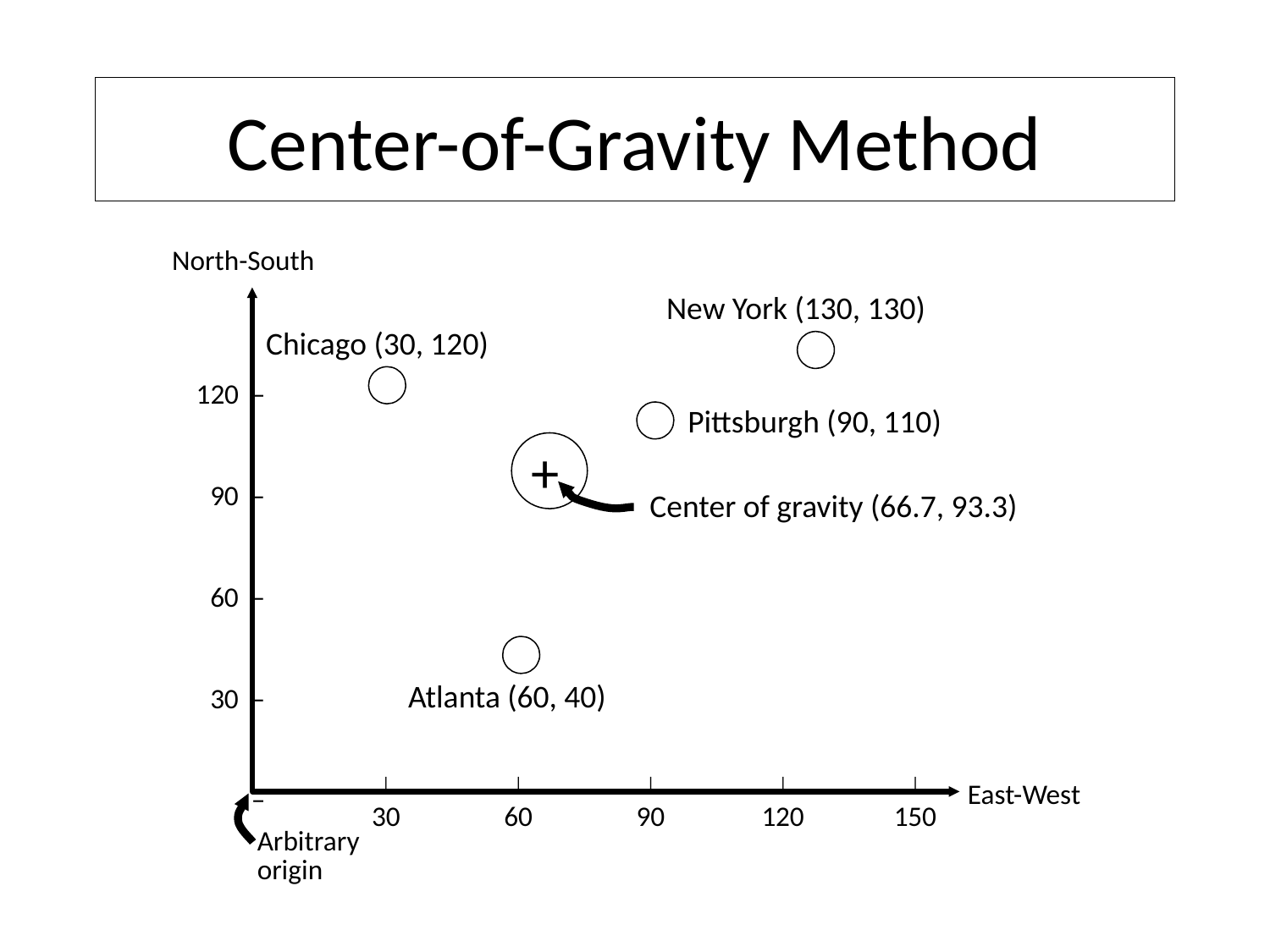

# Center-of-Gravity Method
North-South

120  –
90  –
60  –
30  –
–
	|	|	|	|	|	|
		30	60	90	120	150
East-West

Arbitrary origin
New York (130, 130)

Pittsburgh (90, 110)

Chicago (30, 120)

Atlanta (60, 40)
+

Center of gravity (66.7, 93.3)